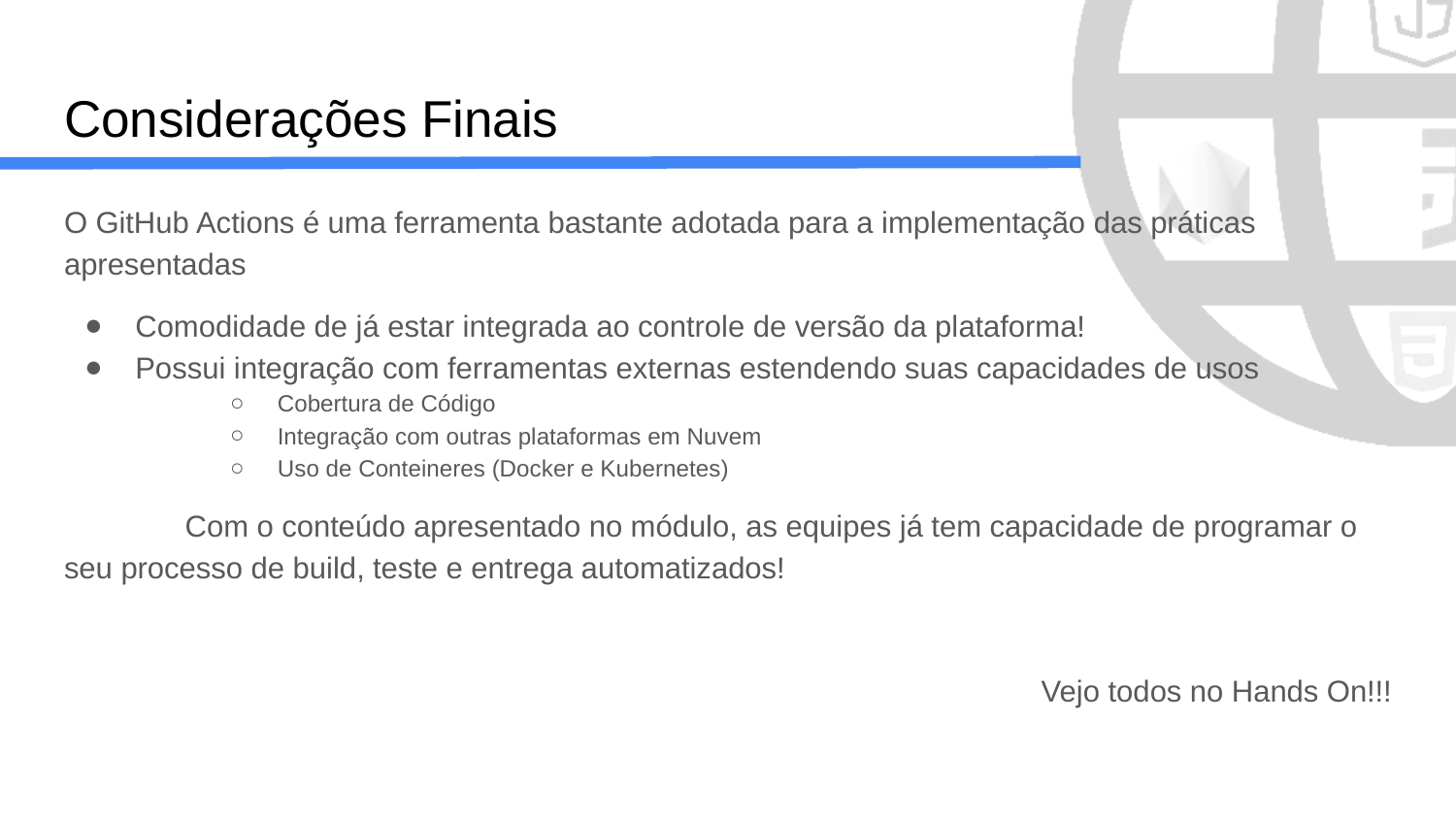

# Considerações Finais
O GitHub Actions é uma ferramenta bastante adotada para a implementação das práticas apresentadas
Comodidade de já estar integrada ao controle de versão da plataforma!
Possui integração com ferramentas externas estendendo suas capacidades de usos
Cobertura de Código
Integração com outras plataformas em Nuvem
Uso de Conteineres (Docker e Kubernetes)
	Com o conteúdo apresentado no módulo, as equipes já tem capacidade de programar o seu processo de build, teste e entrega automatizados!

Vejo todos no Hands On!!!